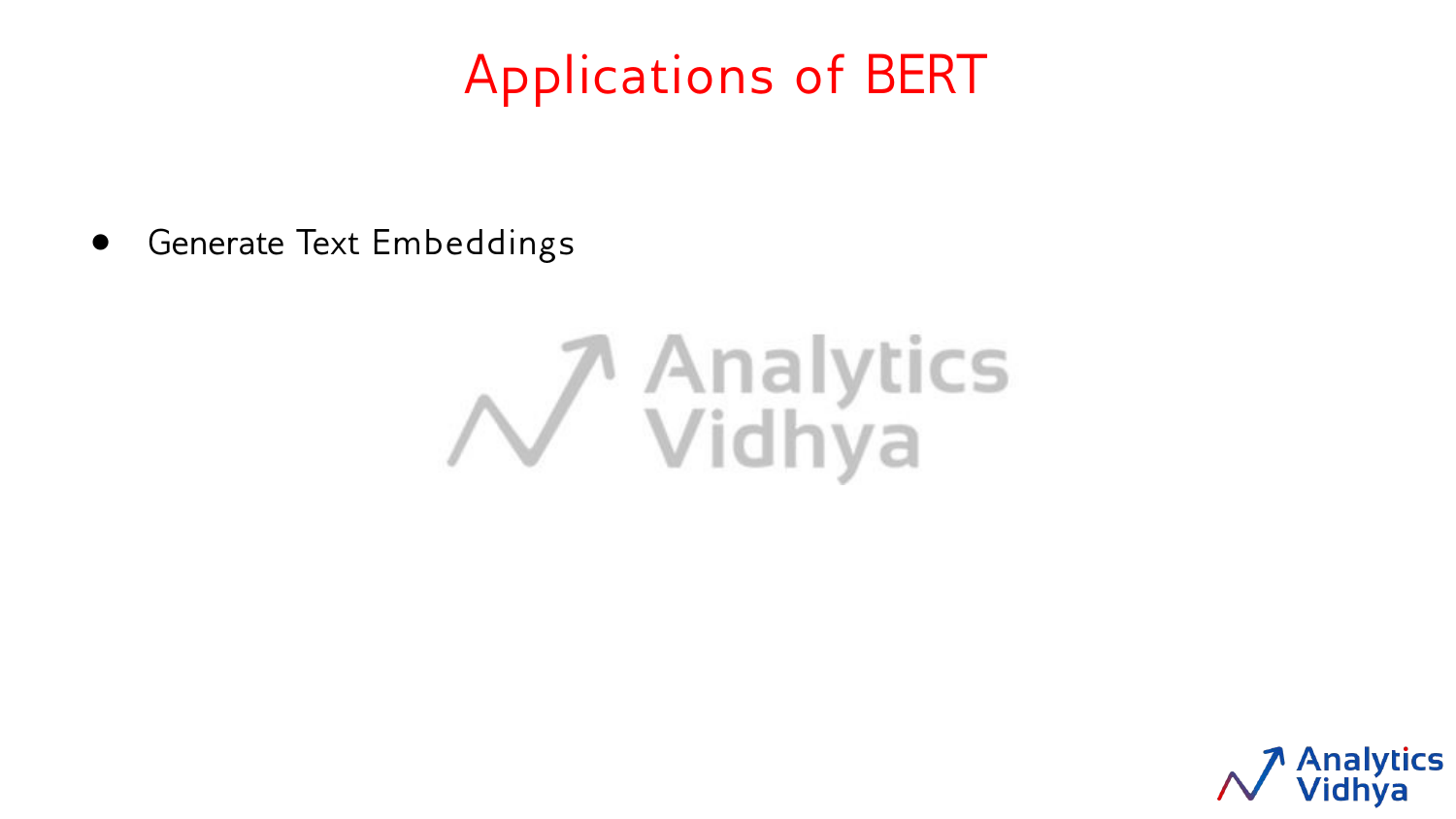

# Applications of BERT
Generate Text Embeddings